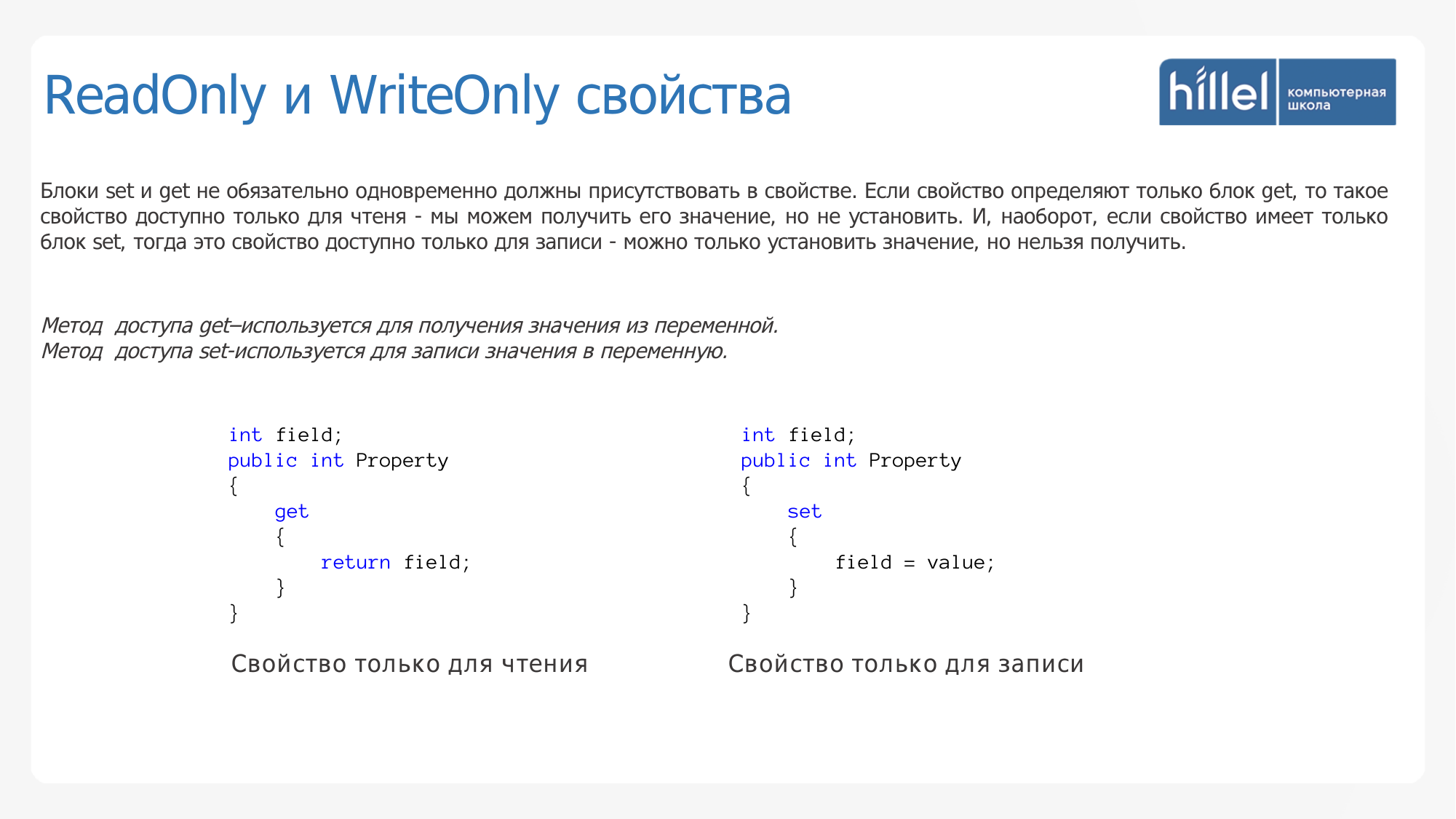

ReadOnly и WriteOnly свойства
Блоки set и get не обязательно одновременно должны присутствовать в свойстве. Если свойство определяют только блок get, то такое свойство доступно только для чтеня - мы можем получить его значение, но не установить. И, наоборот, если свойство имеет только блок set, тогда это свойство доступно только для записи - можно только установить значение, но нельзя получить.
Метод  доступа get–используется для получения значения из переменной.
Метод  доступа set-используется для записи значения в переменную.
int field;
public int Property
{
    get
    {
        return field;
    }
}
int field;
public int Property
{
    set
    {
        field = value;
    }
}
Свойство только для чтения
Свойство только для записи